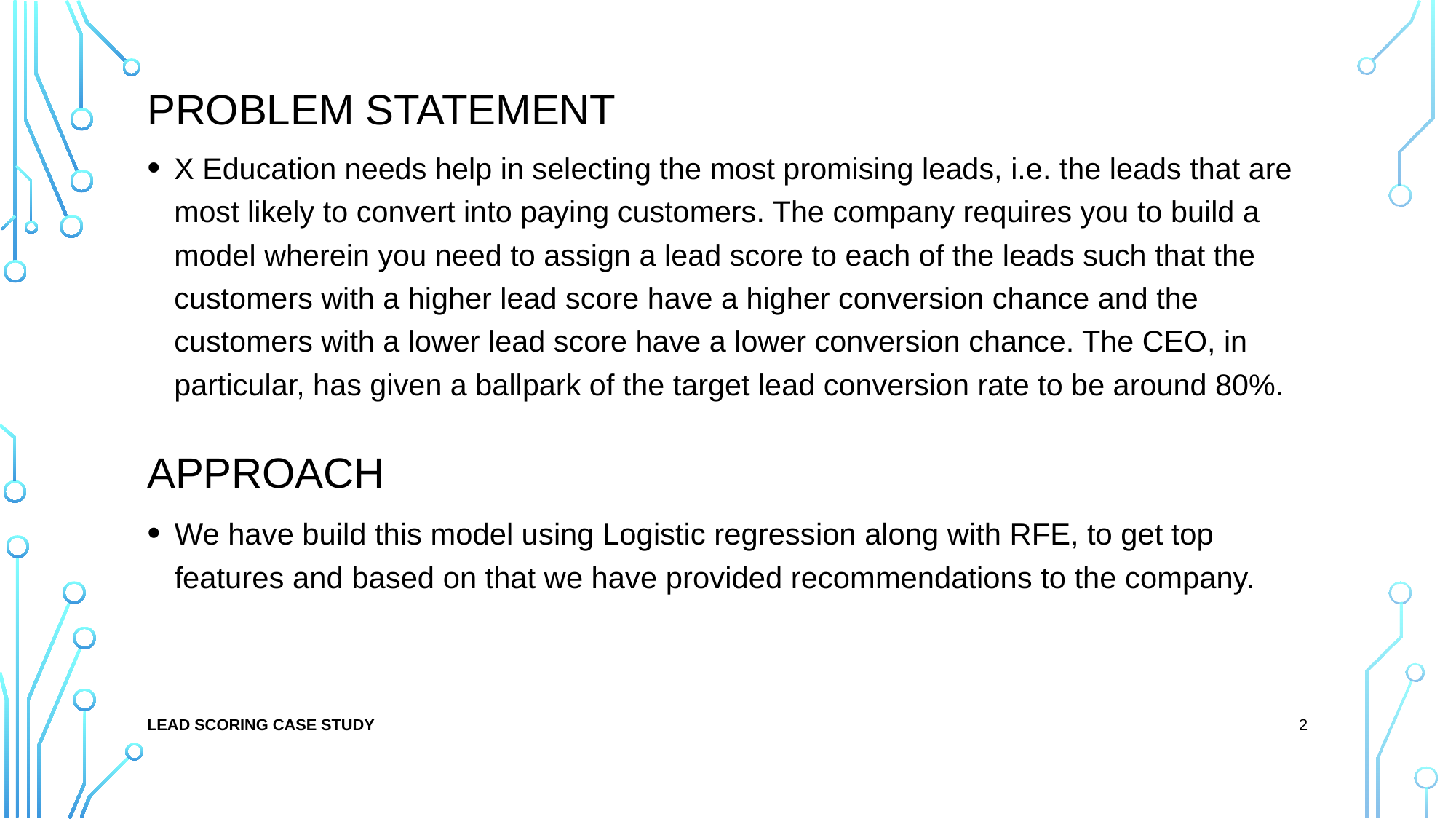

# Problem Statement
X Education needs help in selecting the most promising leads, i.e. the leads that are most likely to convert into paying customers. The company requires you to build a model wherein you need to assign a lead score to each of the leads such that the customers with a higher lead score have a higher conversion chance and the customers with a lower lead score have a lower conversion chance. The CEO, in particular, has given a ballpark of the target lead conversion rate to be around 80%.
Approach
We have build this model using Logistic regression along with RFE, to get top features and based on that we have provided recommendations to the company.
2
Lead Scoring Case Study